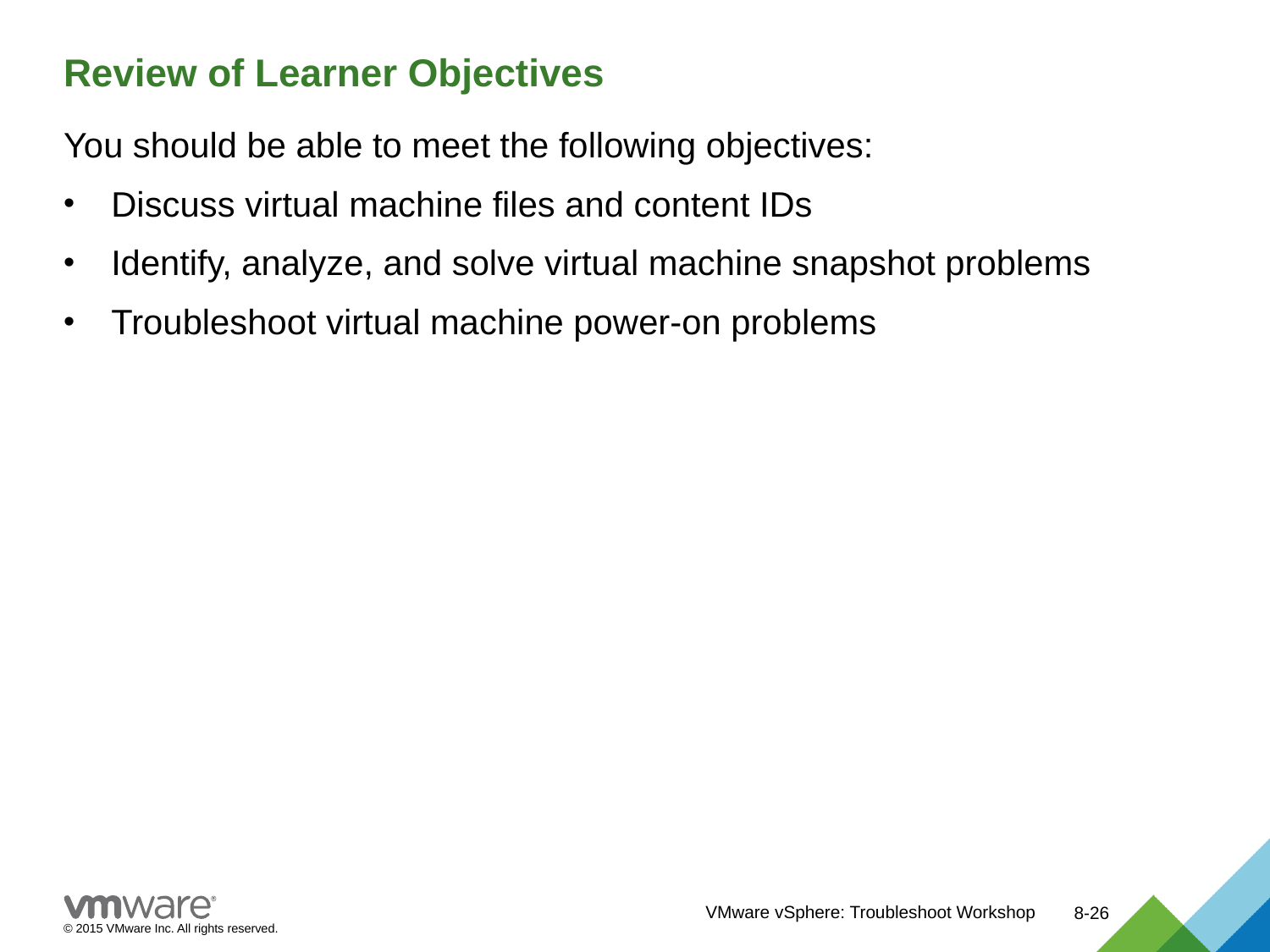

# Review of Learner Objectives
You should be able to meet the following objectives:
Discuss virtual machine files and content IDs
Identify, analyze, and solve virtual machine snapshot problems
Troubleshoot virtual machine power-on problems